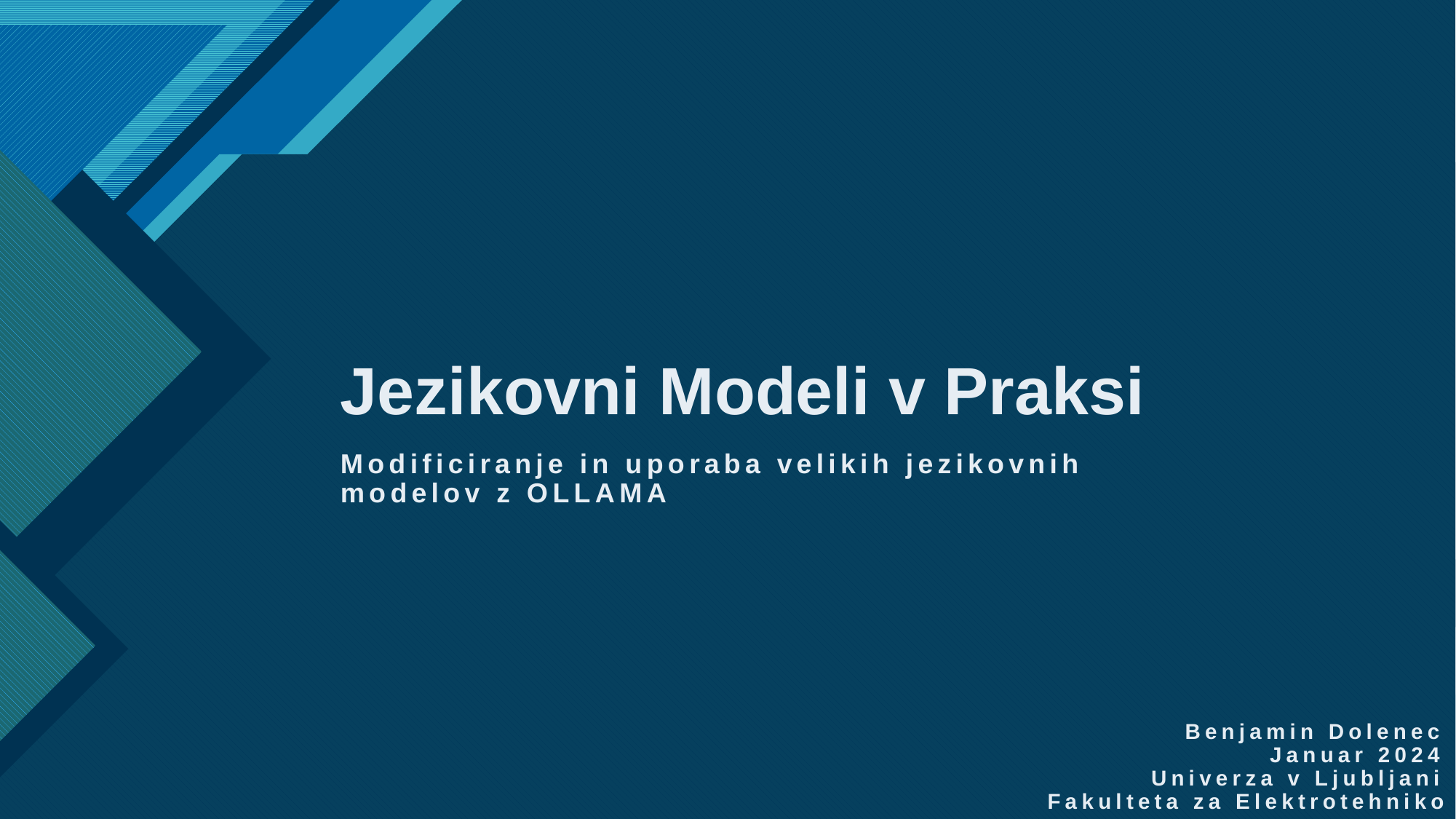

# Jezikovni Modeli v Praksi
Modificiranje in uporaba velikih jezikovnih modelov z OLLAMA
Benjamin Dolenec
Januar 2024
Univerza v Ljubljani
Fakulteta za Elektrotehniko